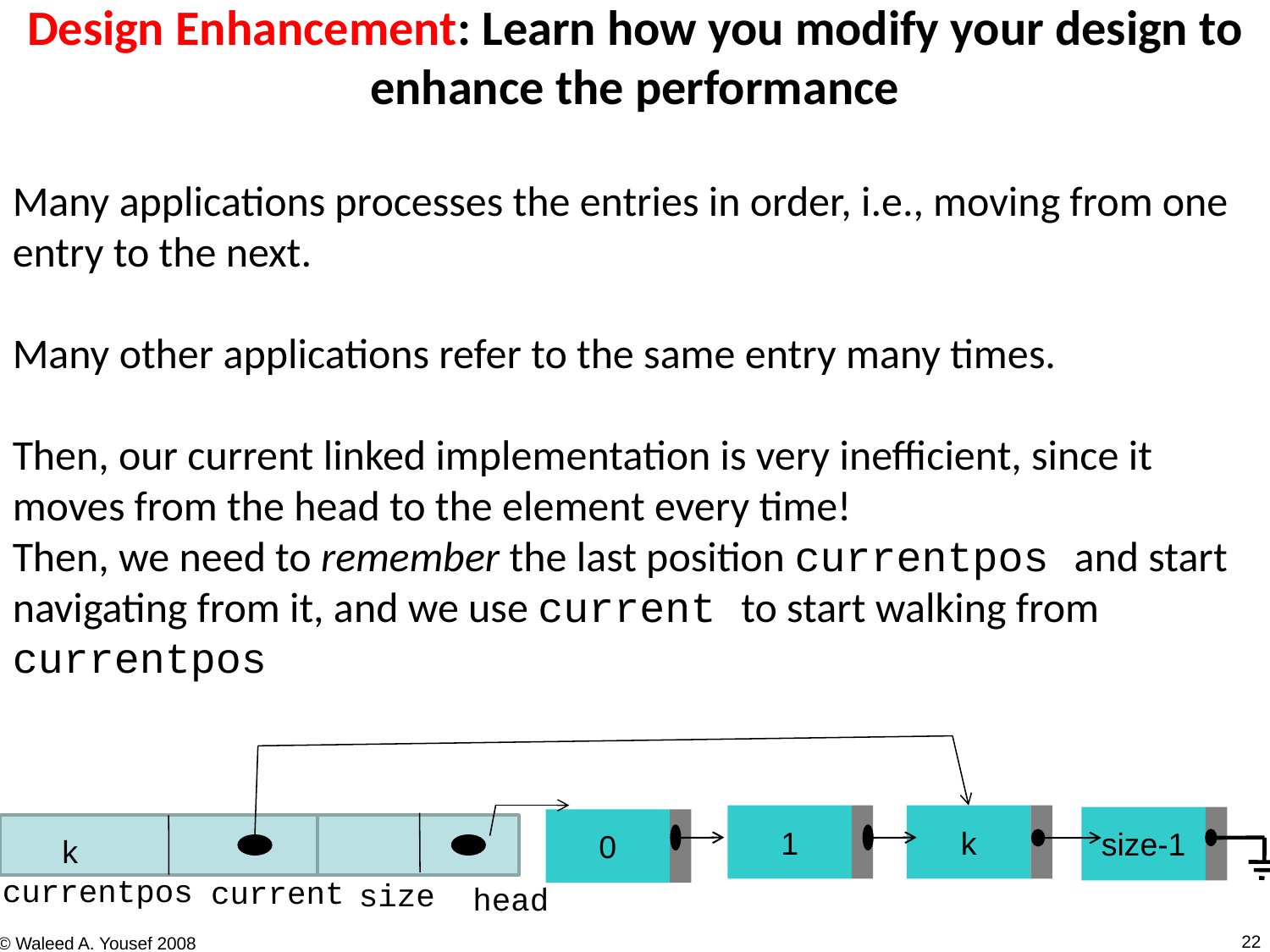

Design Enhancement: Learn how you modify your design to enhance the performance

Many applications processes the entries in order, i.e., moving from one entry to the next.

Many other applications refer to the same entry many times.

Then, our current linked implementation is very inefficient, since it moves from the head to the element every time!
Then, we need to remember the last position currentpos and start navigating from it, and we use current to start walking from currentpos
1

k

size-1

0

k

currentpos
current
size
head
22
© Waleed A. Yousef 2008